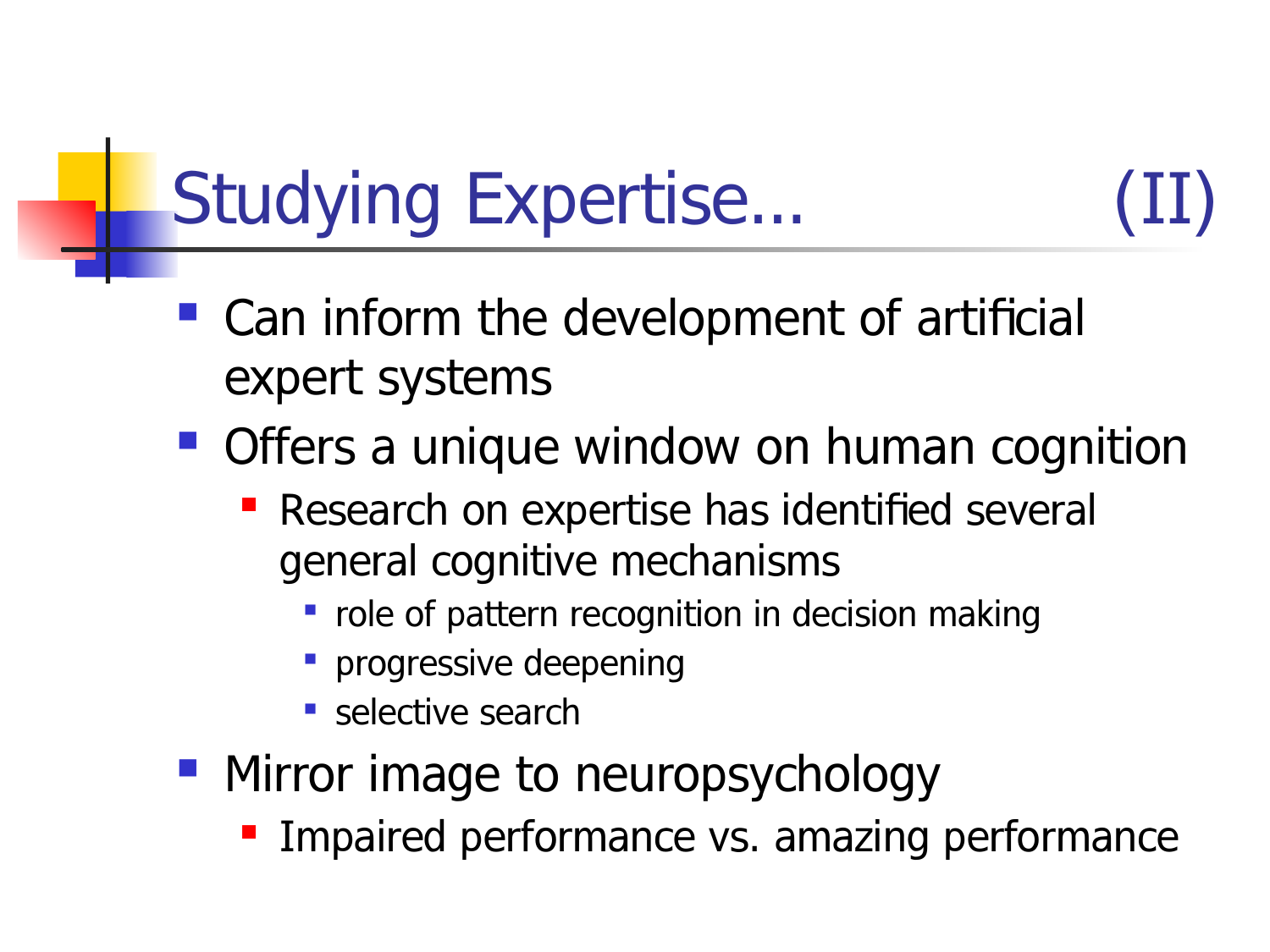

# Studying Expertise…              (II)
Can inform the development of artificial expert systems
Offers a unique window on human cognition
Research on expertise has identified several general cognitive mechanisms
role of pattern recognition in decision making
progressive deepening
selective search
Mirror image to neuropsychology
Impaired performance vs. amazing performance